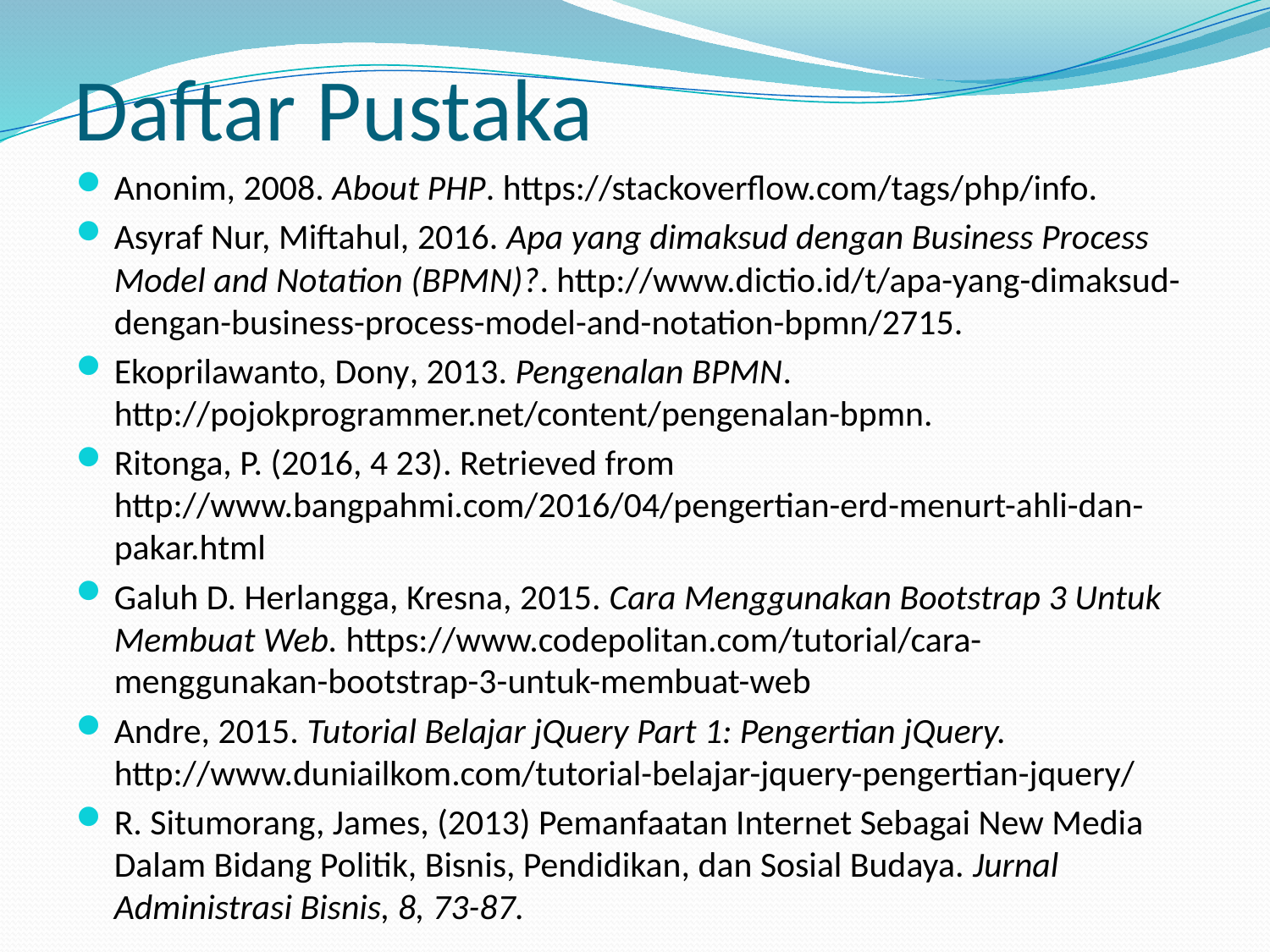

# Daftar Pustaka
Anonim, 2008. About PHP. https://stackoverflow.com/tags/php/info.
Asyraf Nur, Miftahul, 2016. Apa yang dimaksud dengan Business Process Model and Notation (BPMN)?. http://www.dictio.id/t/apa-yang-dimaksud-dengan-business-process-model-and-notation-bpmn/2715.
Ekoprilawanto, Dony, 2013. Pengenalan BPMN. http://pojokprogrammer.net/content/pengenalan-bpmn.
Ritonga, P. (2016, 4 23). Retrieved from http://www.bangpahmi.com/2016/04/pengertian-erd-menurt-ahli-dan-pakar.html
Galuh D. Herlangga, Kresna, 2015. Cara Menggunakan Bootstrap 3 Untuk Membuat Web. https://www.codepolitan.com/tutorial/cara-menggunakan-bootstrap-3-untuk-membuat-web
Andre, 2015. Tutorial Belajar jQuery Part 1: Pengertian jQuery. http://www.duniailkom.com/tutorial-belajar-jquery-pengertian-jquery/
R. Situmorang, James, (2013) Pemanfaatan Internet Sebagai New Media Dalam Bidang Politik, Bisnis, Pendidikan, dan Sosial Budaya. Jurnal Administrasi Bisnis, 8, 73-87.